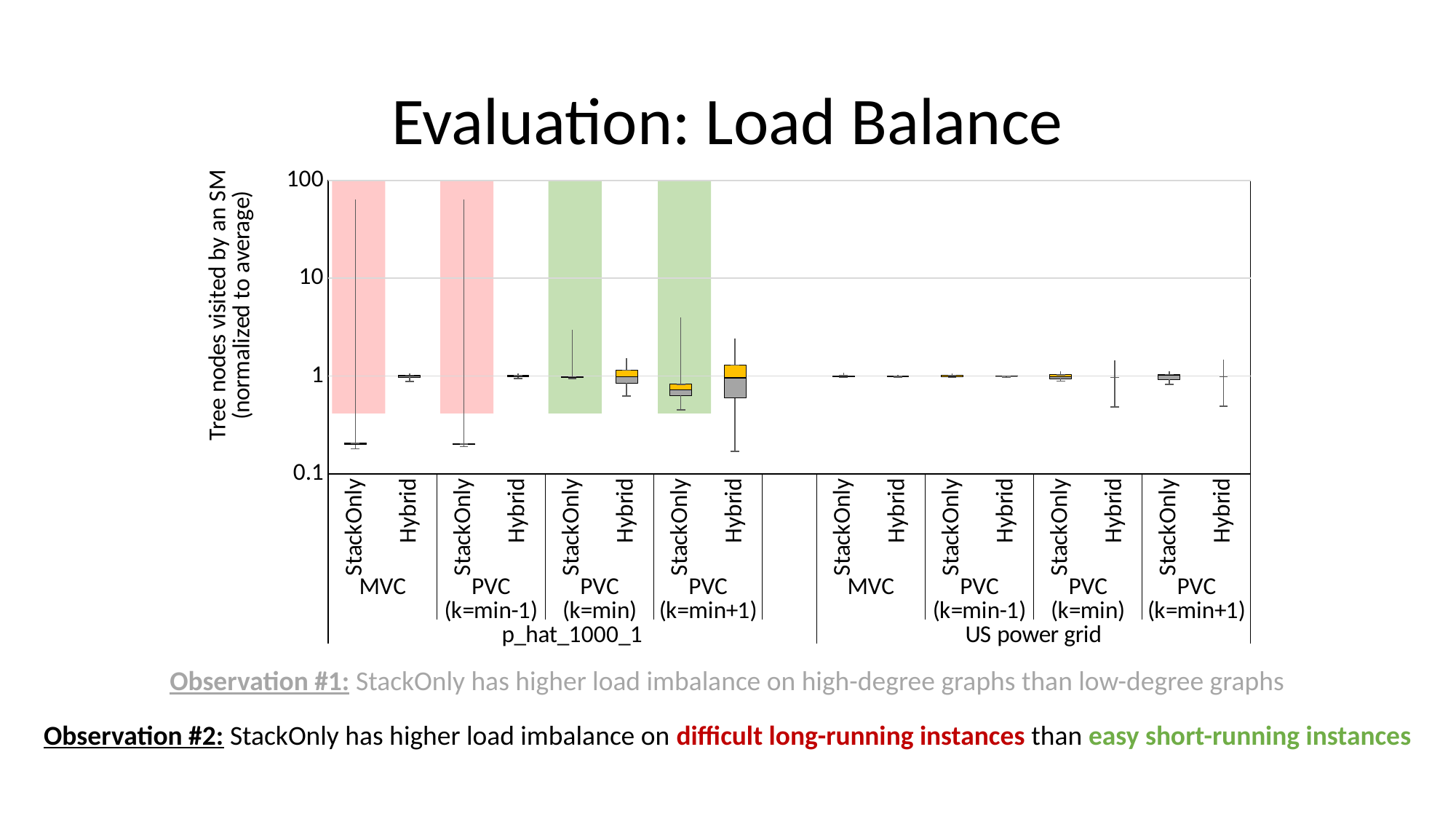

# Evaluation: Load Balance

### Chart

| Category |  |  |  |  |  |
|---|---|---|---|---|---|
| StackOnly | 0.180684604 | 0.01927816475000002 | 0.0024579667499999847 | 0.0034339225000000195 | 63.771532052 |
| Hybrid | 0.8852406960331971 | 0.08745572725327966 | 0.02985424475111964 | 0.01658898925062191 | 0.048847006751831845 |
| StackOnly | 0.1906789029904661 | 0.008952459499552368 | 0.00163542849991824 | 0.0015385152499230725 | 63.92263088055389 |
| Hybrid | 0.9419974099646752 | 0.0382747712485646 | 0.020355010749236513 | 0.013968223249476441 | 0.0562404807478909 |
| StackOnly | 0.9402853730235068 | 0.021782000500544463 | 0.008538543500213436 | 0.01812262375045315 | 2.0054542133001356 |
| Hybrid | 0.6274583039607841 | 0.22059080998621317 | 0.13095390899181525 | 0.1690029064894374 | 0.38889342747569433 |
| StackOnly | 0.4512126339605184 | 0.1804850539842074 | 0.09024252599210358 | 0.10152284299111658 | 3.147208121724616 |
| Hybrid | 0.16999575000424985 | 0.42923926876073093 | 0.36124096975903097 | 0.3399915000084994 | 1.130471738528262 |
|   | None | None | None | None | None |
| StackOnly | 0.9703027680242574 | 0.013498238750337399 | 0.008045857250201127 | 0.018215158500455297 | 0.07762731750194085 |
| Hybrid | 0.981807481024545 | 0.012911020500322778 | 0.005805507500145191 | 0.004870572000121642 | 0.01844050000046127 |
| StackOnly | 0.9673166760120917 | 0.016644695250207953 | 0.008305757750103893 | 0.01923817050024057 | 0.05583438050069778 |
| Hybrid | 0.9689498840363354 | 0.026756978501003337 | 0.004959613500186033 | 0.003908922500146517 | 0.014593906500547149 |
| StackOnly | 0.8899297421223651 | 0.046838408006440346 | 0.046838407006440264 | 0.046838408006440346 | 0.09367681501288061 |
| Hybrid | 0.48484848484848453 | 0.48484848484848453 | 0.0 | 0.0 | 0.48484848484848464 |
| StackOnly | 0.8205128209692307 | 0.10256410199615384 | 0.10256410299615393 | 0.012820512749519342 | 0.0897435892466345 |
| Hybrid | 0.4938271600061732 | 0.4938271610061732 | 0.0 | 0.0 | 0.4938271600061733 |

Observation #1: StackOnly has higher load imbalance on high-degree graphs than low-degree graphs

Observation #2: StackOnly has higher load imbalance on difficult long-running instances than easy short-running instances